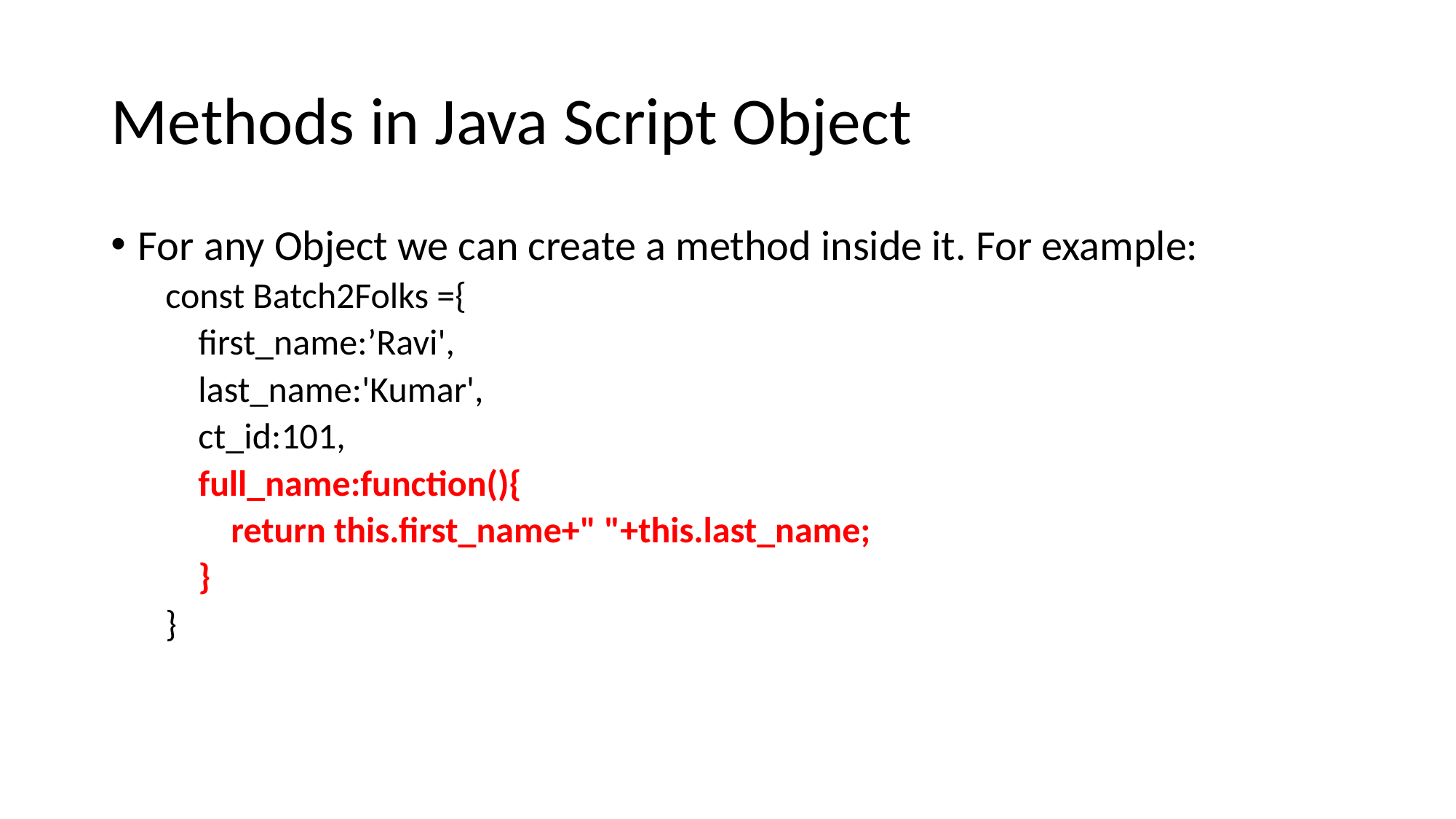

# Methods in Java Script Object
For any Object we can create a method inside it. For example:
const Batch2Folks ={
    first_name:’Ravi',
    last_name:'Kumar',
    ct_id:101,
    full_name:function(){
        return this.first_name+" "+this.last_name;
    }
}